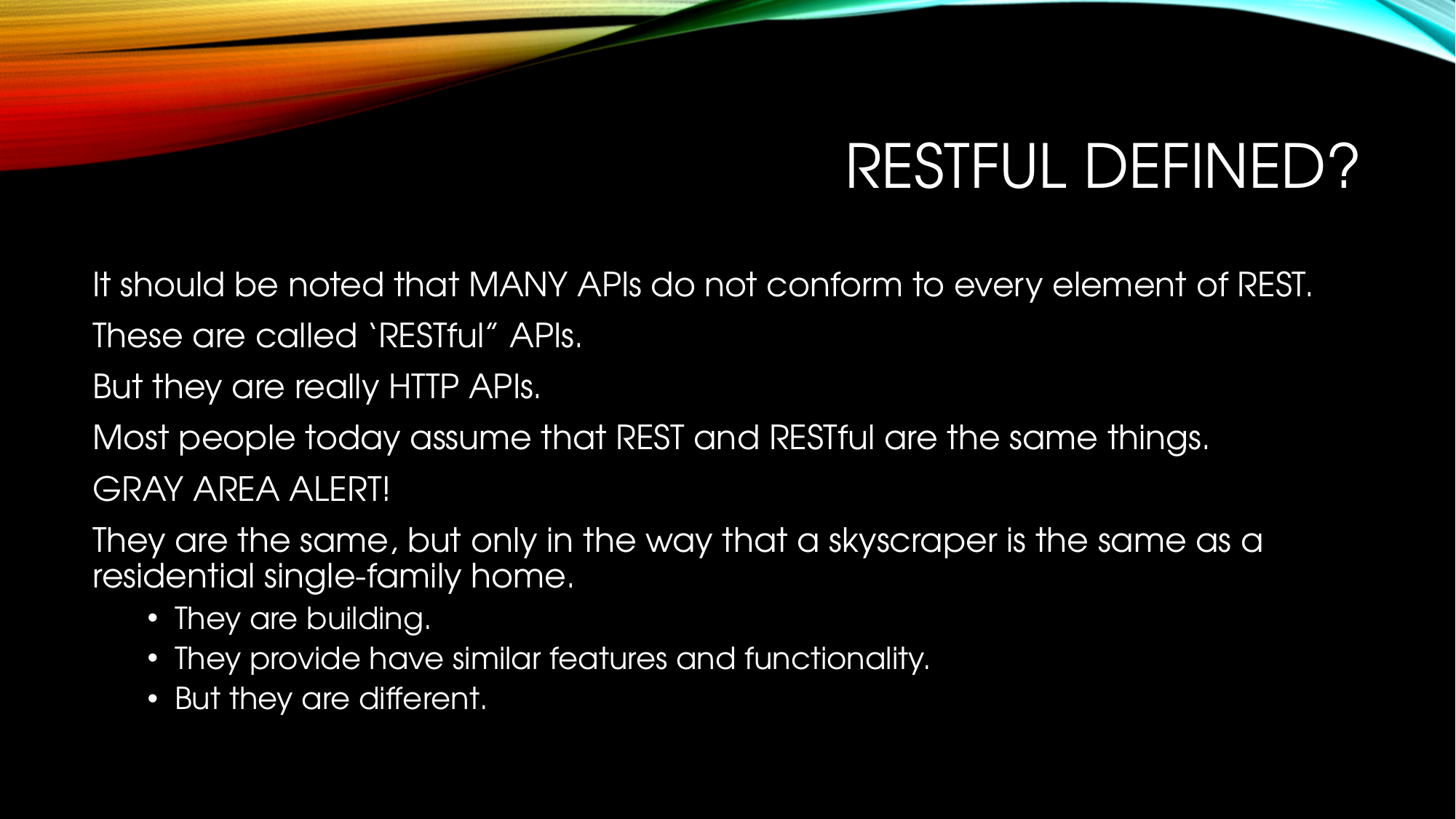

# RESTful defined?
It should be noted that MANY APIs do not conform to every element of REST.
These are called ‘RESTful” APIs.
But they are really HTTP APIs.
Most people today assume that REST and RESTful are the same things.
GRAY AREA ALERT!
They are the same, but only in the way that a skyscraper is the same as a residential single-family home.
They are building.
They provide have similar features and functionality.
But they are different.